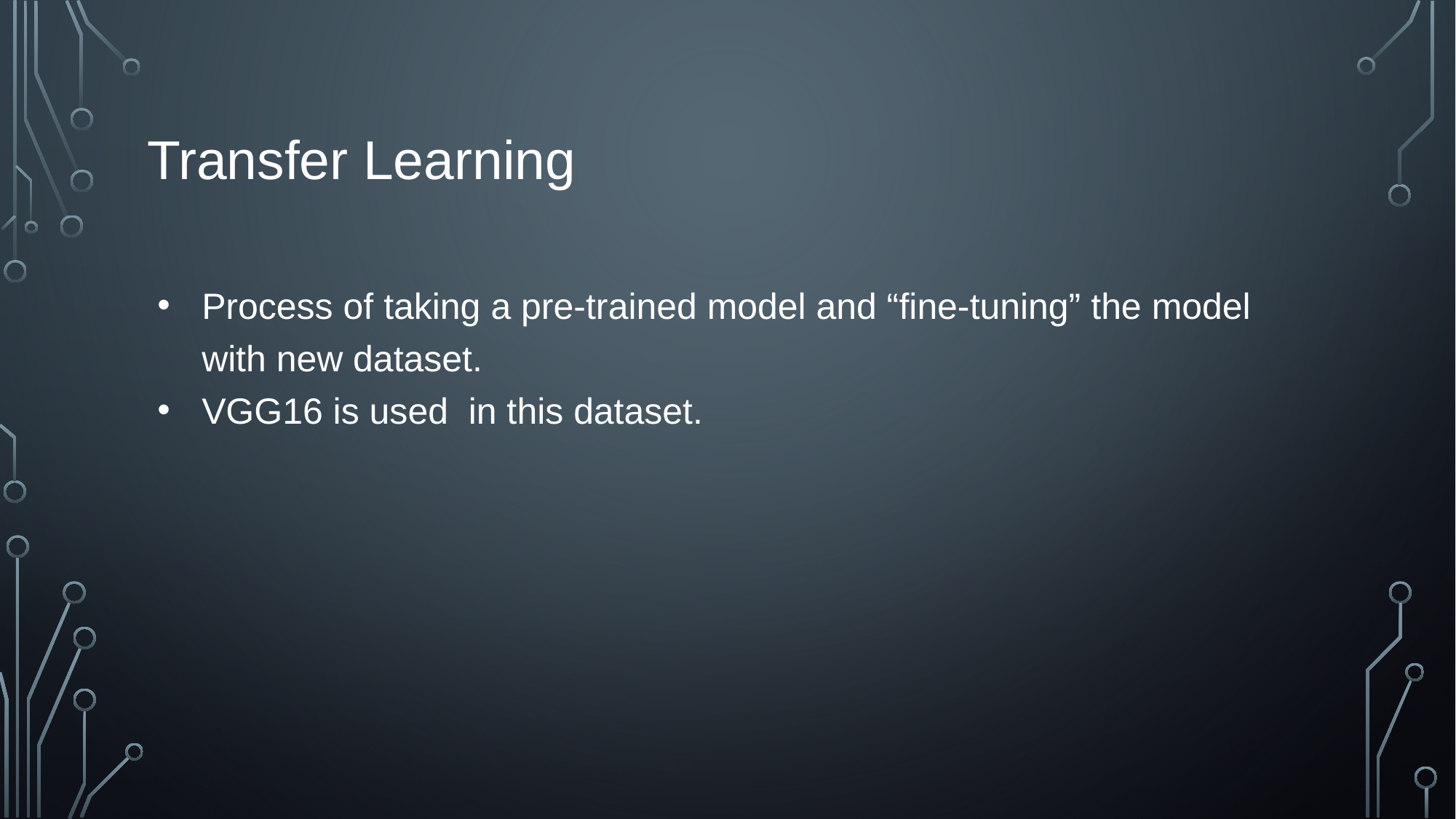

# Transfer Learning
Process of taking a pre-trained model and “fine-tuning” the model with new dataset.
VGG16 is used  in this dataset.